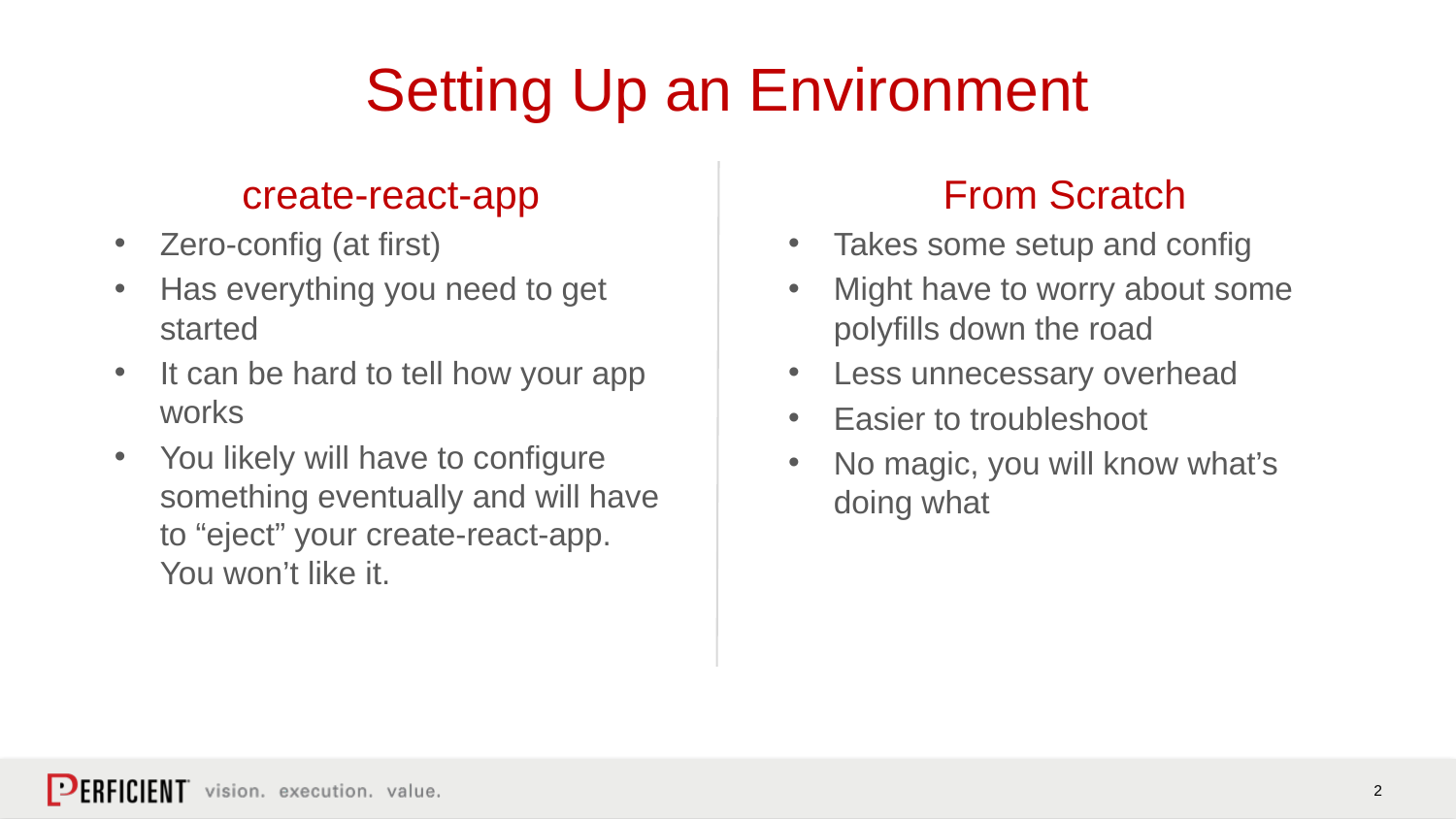

# Setting Up an Environment
create-react-app
Zero-config (at first)
Has everything you need to get started
It can be hard to tell how your app works
You likely will have to configure something eventually and will have to “eject” your create-react-app. You won’t like it.
From Scratch
Takes some setup and config
Might have to worry about some polyfills down the road
Less unnecessary overhead
Easier to troubleshoot
No magic, you will know what’s doing what